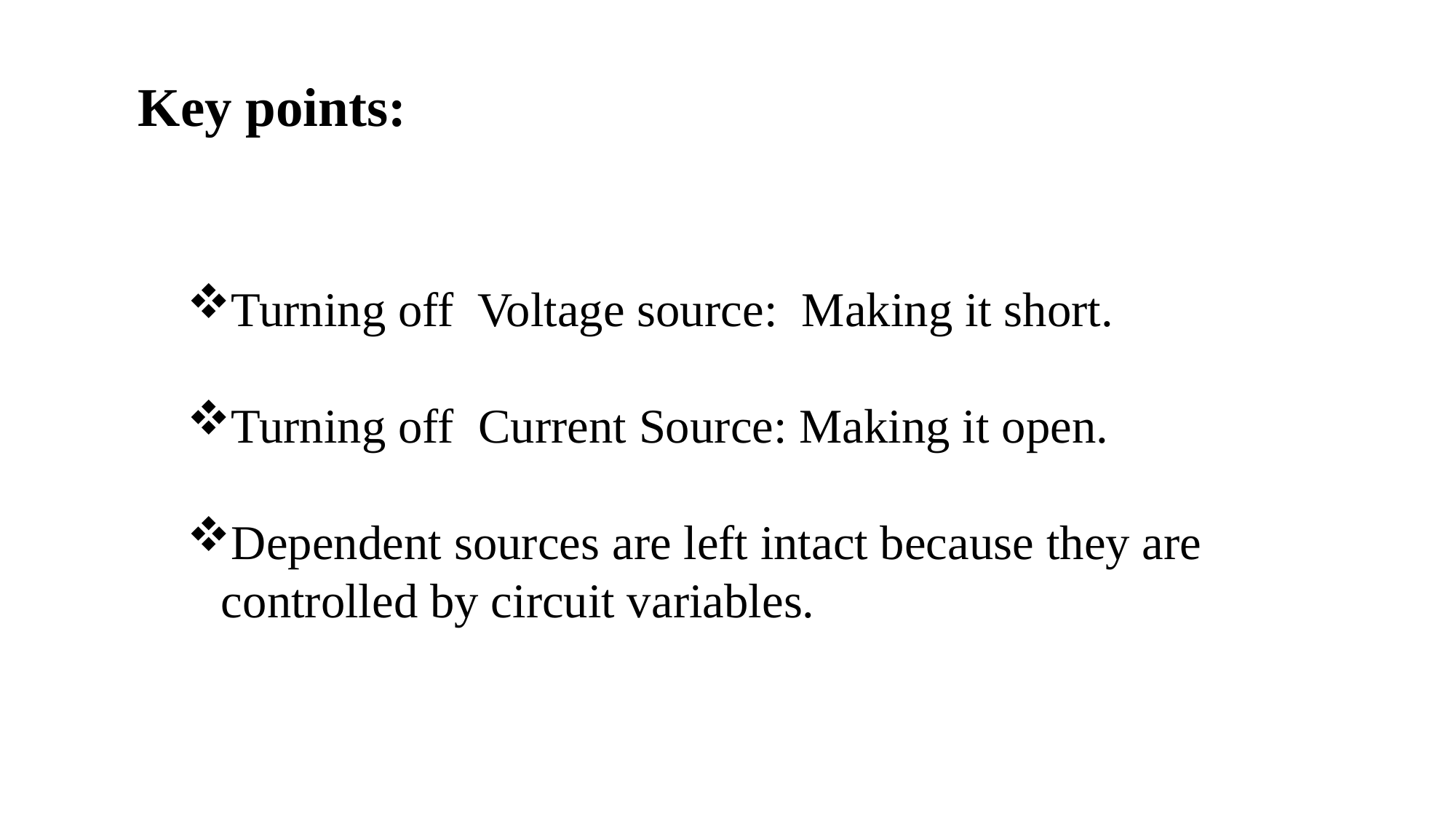

Key points:

Turning off  Voltage source:  Making it short.

Turning off  Current Source: Making it open.

Dependent sources are left intact because they are controlled by circuit variables.